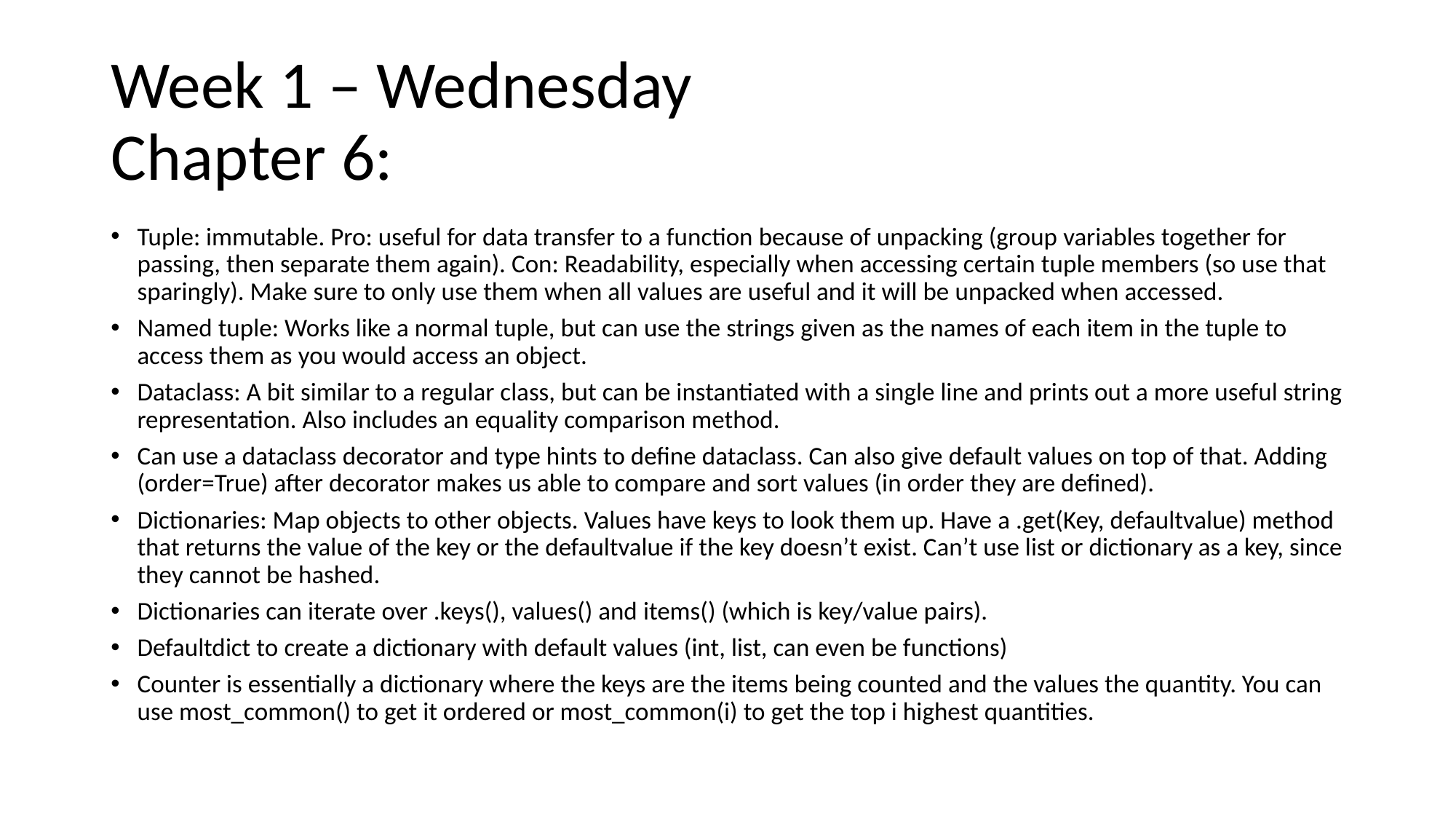

# Week 1 – Wednesday Chapter 6:
Tuple: immutable. Pro: useful for data transfer to a function because of unpacking (group variables together for passing, then separate them again). Con: Readability, especially when accessing certain tuple members (so use that sparingly). Make sure to only use them when all values are useful and it will be unpacked when accessed.
Named tuple: Works like a normal tuple, but can use the strings given as the names of each item in the tuple to access them as you would access an object.
Dataclass: A bit similar to a regular class, but can be instantiated with a single line and prints out a more useful string representation. Also includes an equality comparison method.
Can use a dataclass decorator and type hints to define dataclass. Can also give default values on top of that. Adding (order=True) after decorator makes us able to compare and sort values (in order they are defined).
Dictionaries: Map objects to other objects. Values have keys to look them up. Have a .get(Key, defaultvalue) method that returns the value of the key or the defaultvalue if the key doesn’t exist. Can’t use list or dictionary as a key, since they cannot be hashed.
Dictionaries can iterate over .keys(), values() and items() (which is key/value pairs).
Defaultdict to create a dictionary with default values (int, list, can even be functions)
Counter is essentially a dictionary where the keys are the items being counted and the values the quantity. You can use most_common() to get it ordered or most_common(i) to get the top i highest quantities.